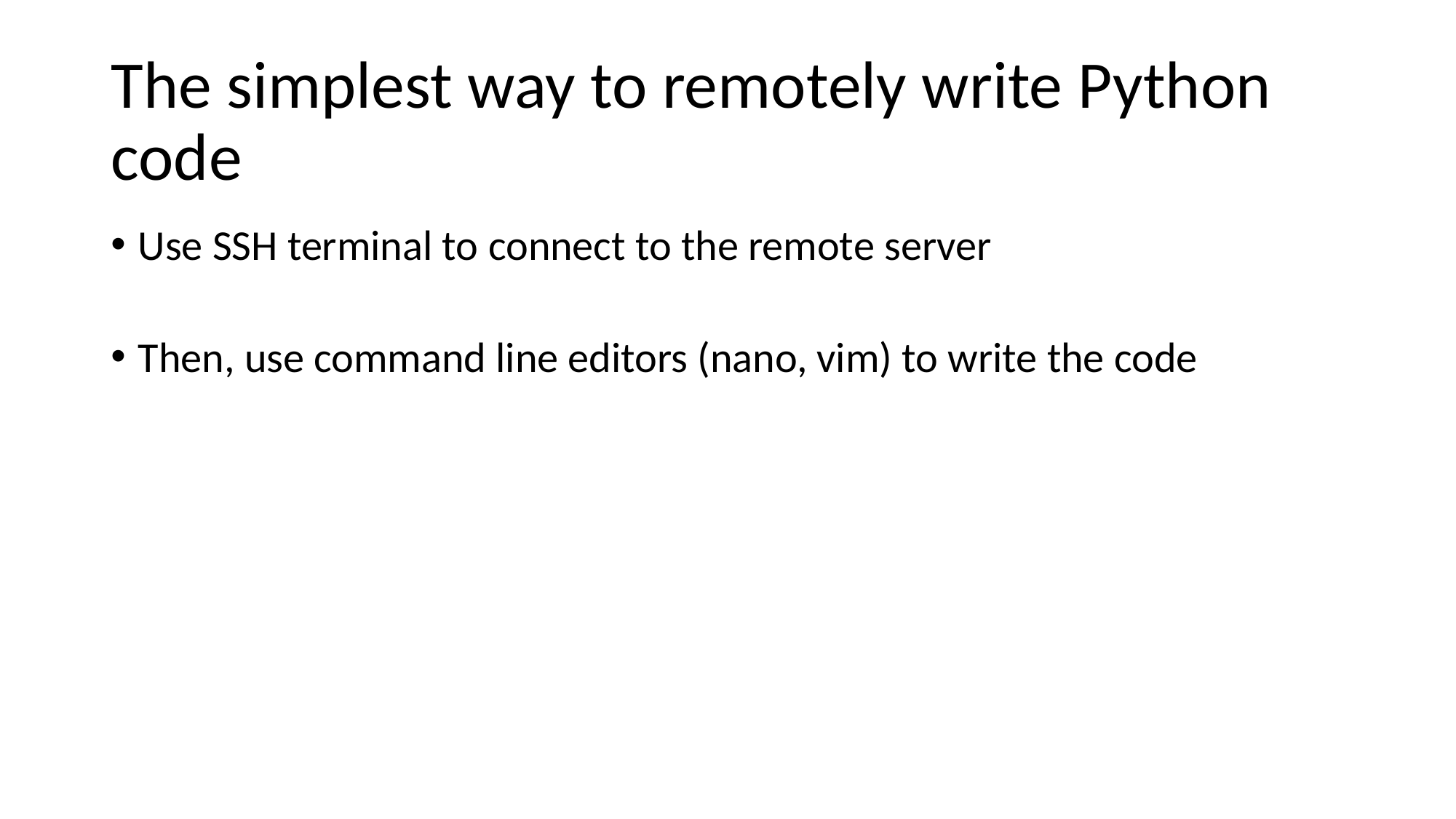

# The simplest way to remotely write Python code
Use SSH terminal to connect to the remote server
Then, use command line editors (nano, vim) to write the code